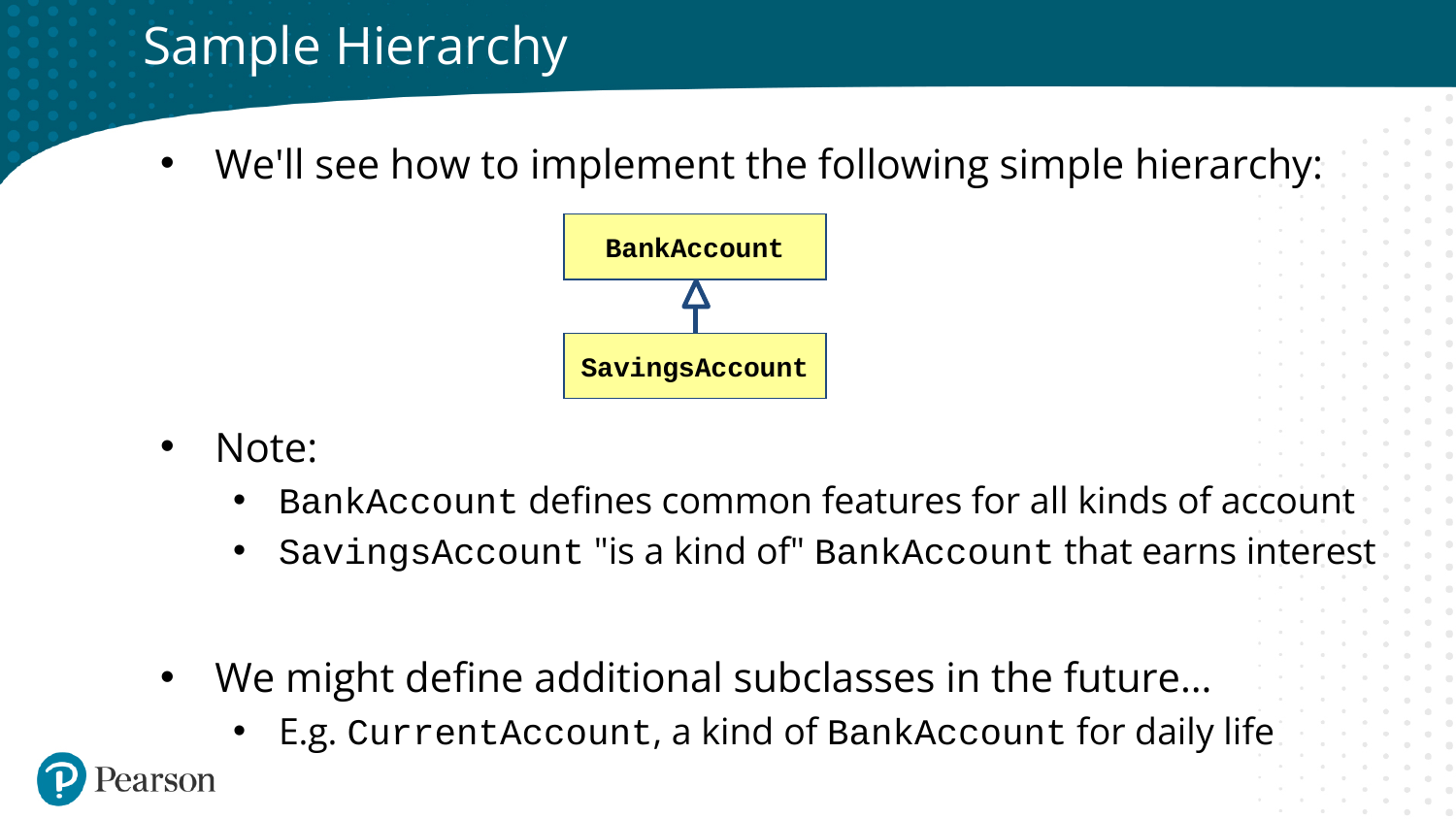

# Sample Hierarchy
We'll see how to implement the following simple hierarchy:

Note:
BankAccount defines common features for all kinds of account
SavingsAccount "is a kind of" BankAccount that earns interest

We might define additional subclasses in the future…
E.g. CurrentAccount, a kind of BankAccount for daily life

BankAccount

SavingsAccount